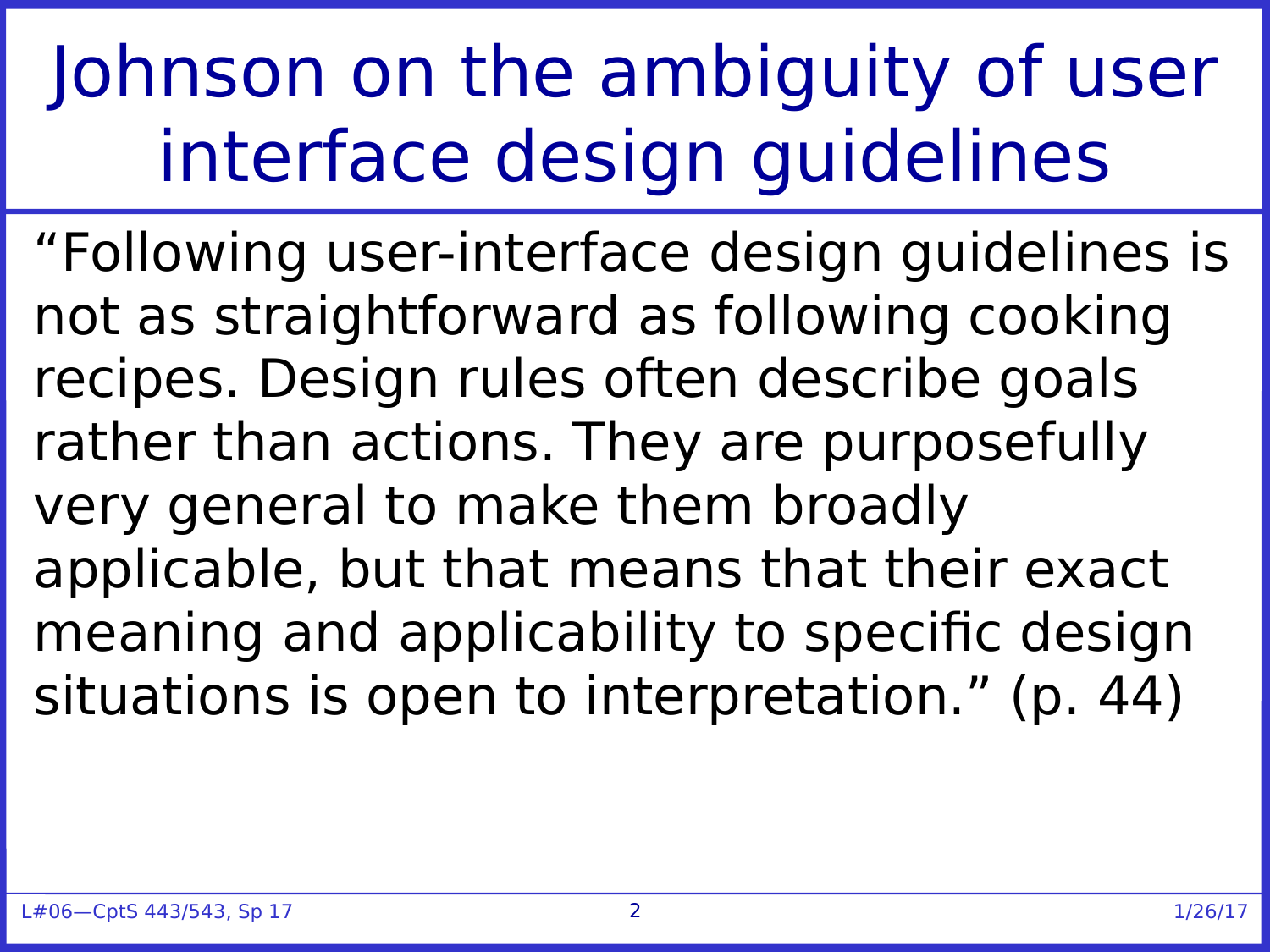

# Johnson on the ambiguity of user interface design guidelines
“Following user-interface design guidelines is not as straightforward as following cooking recipes. Design rules often describe goals rather than actions. They are purposefully very general to make them broadly applicable, but that means that their exact meaning and applicability to specific design situations is open to interpretation.” (p. 44)

2